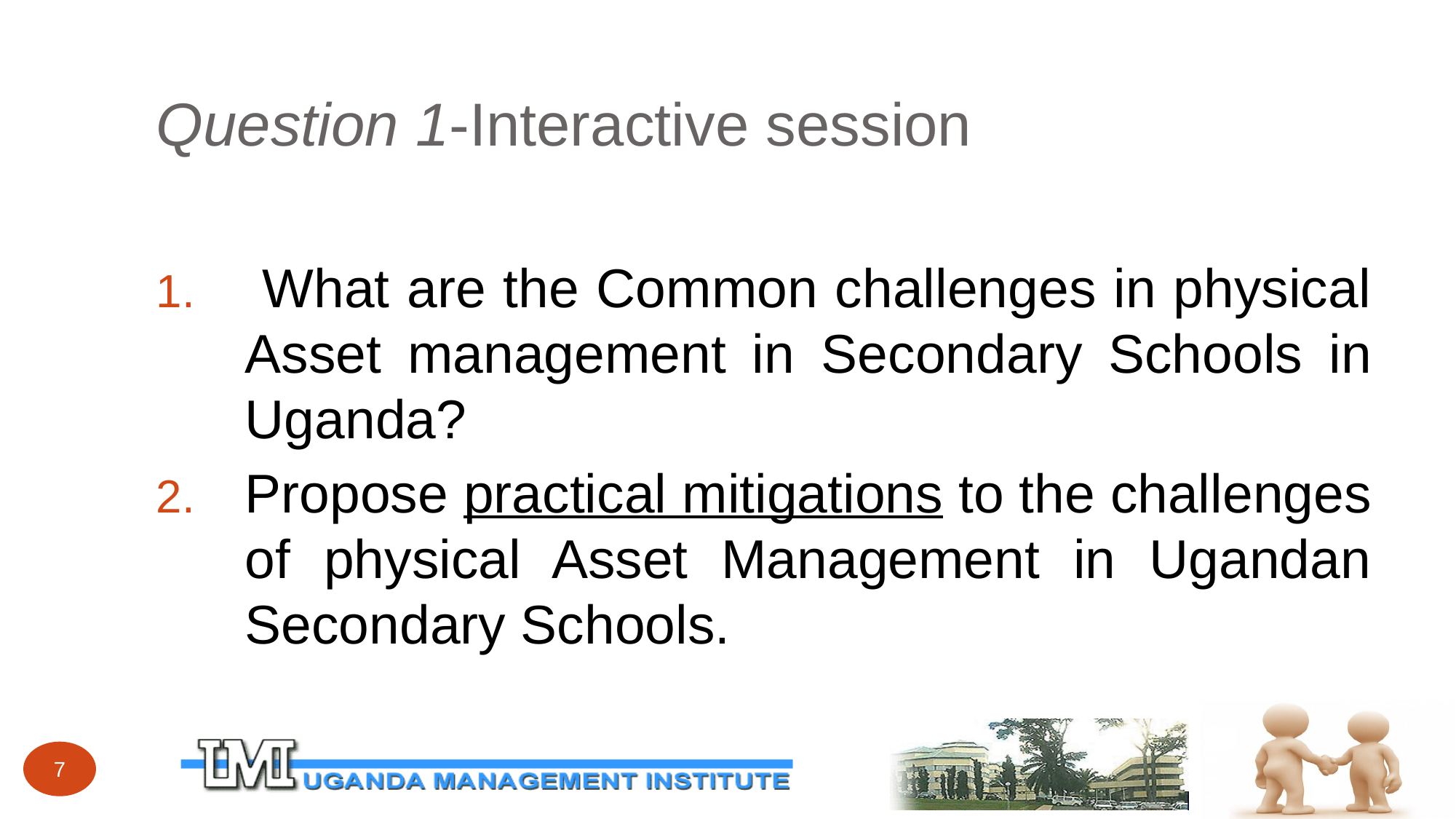

# Question 1-Interactive session

 What are the Common challenges in physical Asset management in Secondary Schools in Uganda?
Propose practical mitigations to the challenges of physical Asset Management in Ugandan Secondary Schools.

7